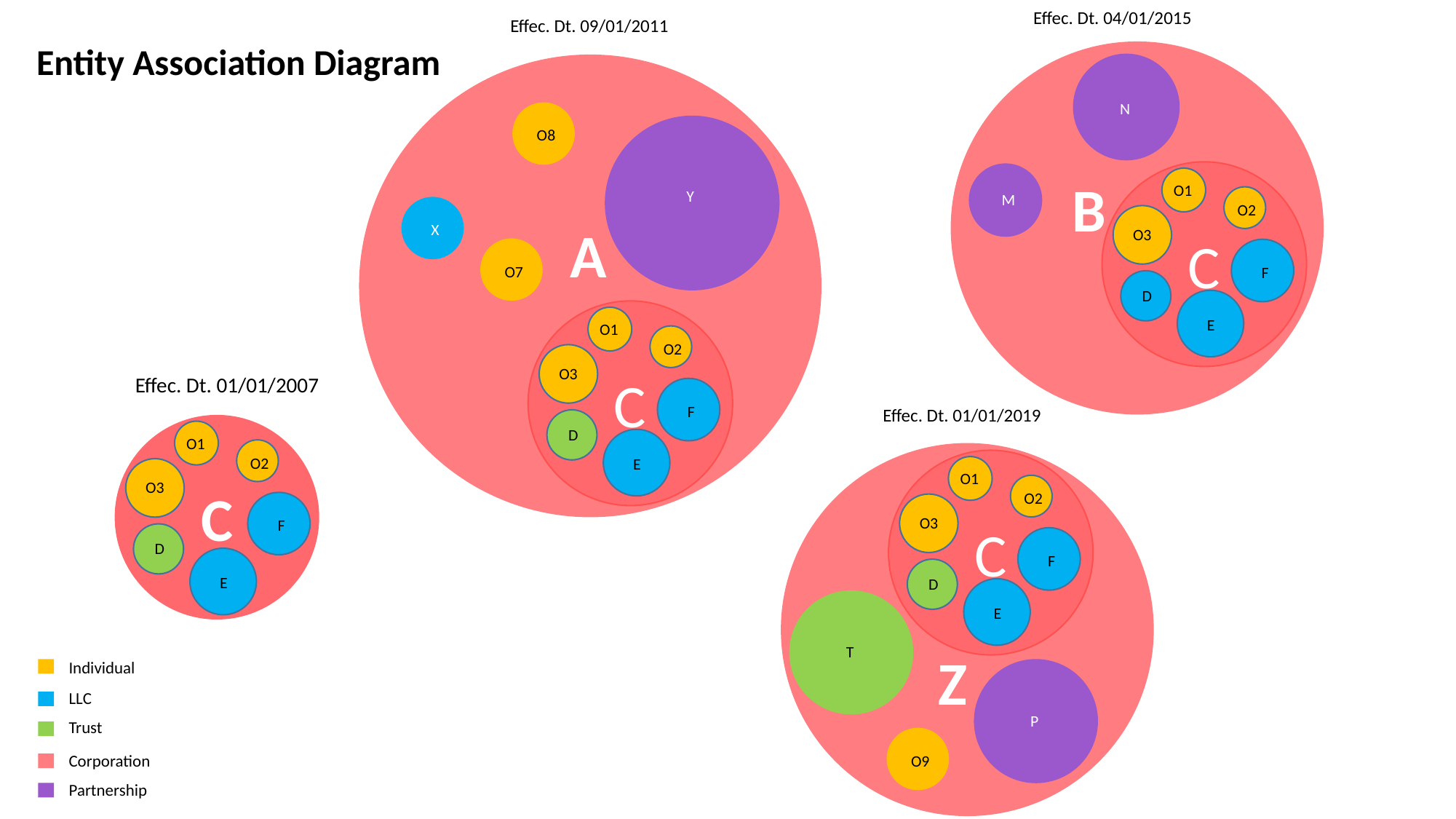

Effec. Dt. 04/01/2015
Effec. Dt. 09/01/2011
Entity Association Diagram

N

O8

Y
C

O1

O2

O3

F

D

E

M
B

X
A

O7
C

O1

O2

O3

F

D

E
Effec. Dt. 01/01/2007
Effec. Dt. 01/01/2019
C

O1

O2

O3

F

D

E

C

O1

O2

O3

F

D

E

T
Z
Individual

P
LLC

Trust

O9
Corporation

Partnership